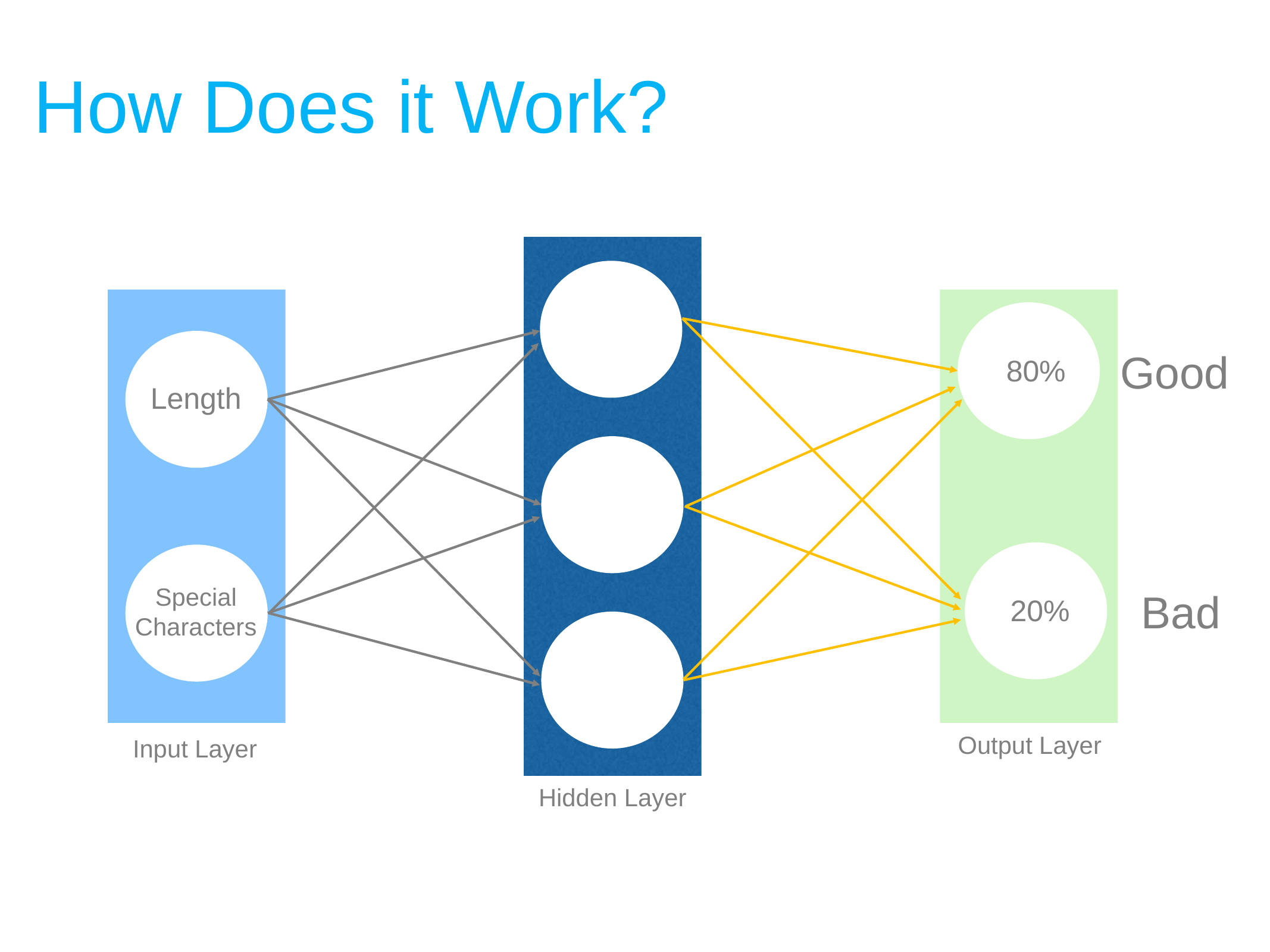

How Does it Work?

Good
80%
Length
Special
Characters
Bad
20%
Output Layer
Input Layer
Hidden Layer